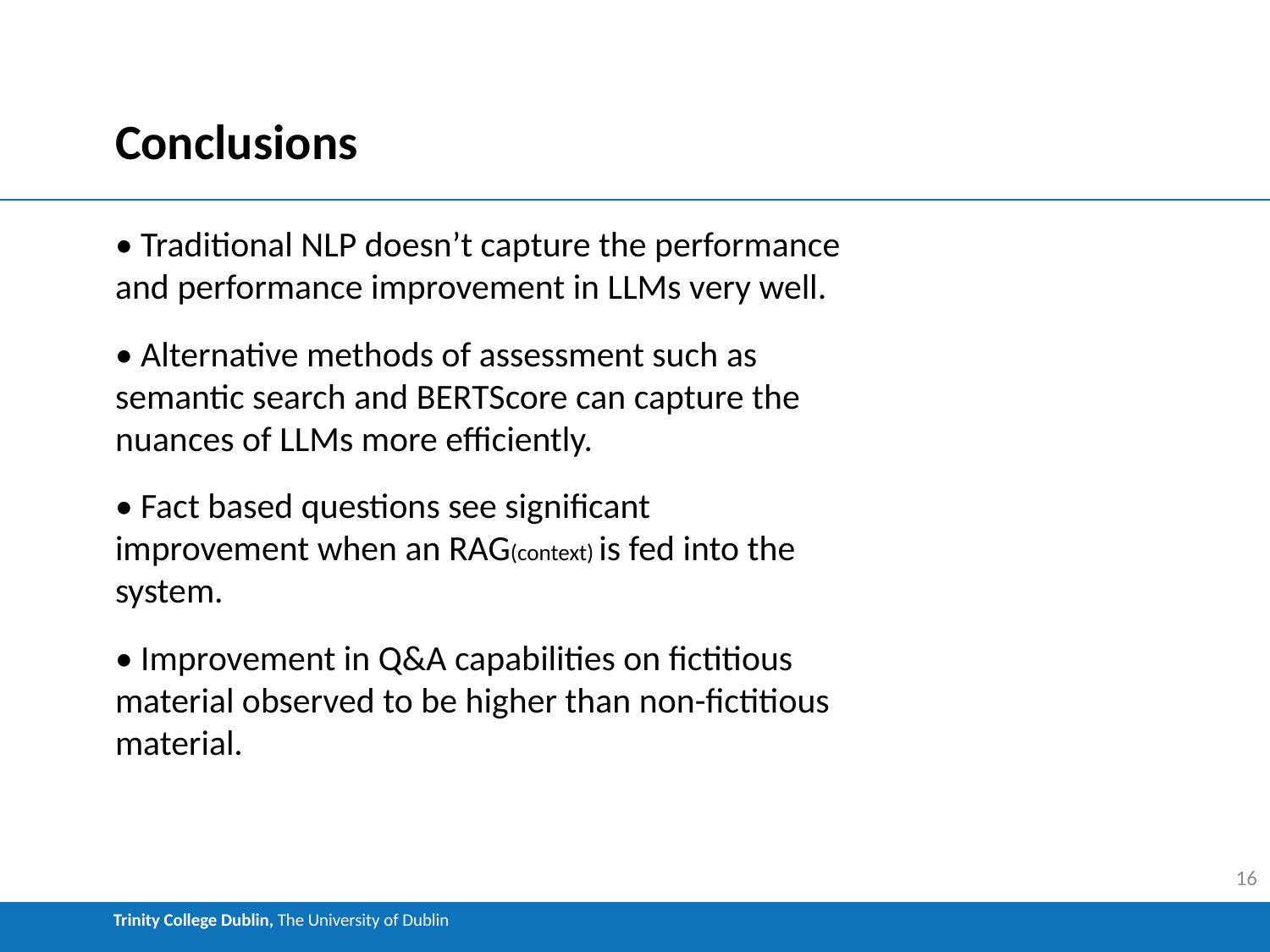

# Conclusions
• Traditional NLP doesn’t capture the performance and performance improvement in LLMs very well.
• Alternative methods of assessment such as semantic search and BERTScore can capture the nuances of LLMs more efficiently.
• Fact based questions see significant improvement when an RAG(context) is fed into the system.
• Improvement in Q&A capabilities on fictitious material observed to be higher than non-fictitious material.
16